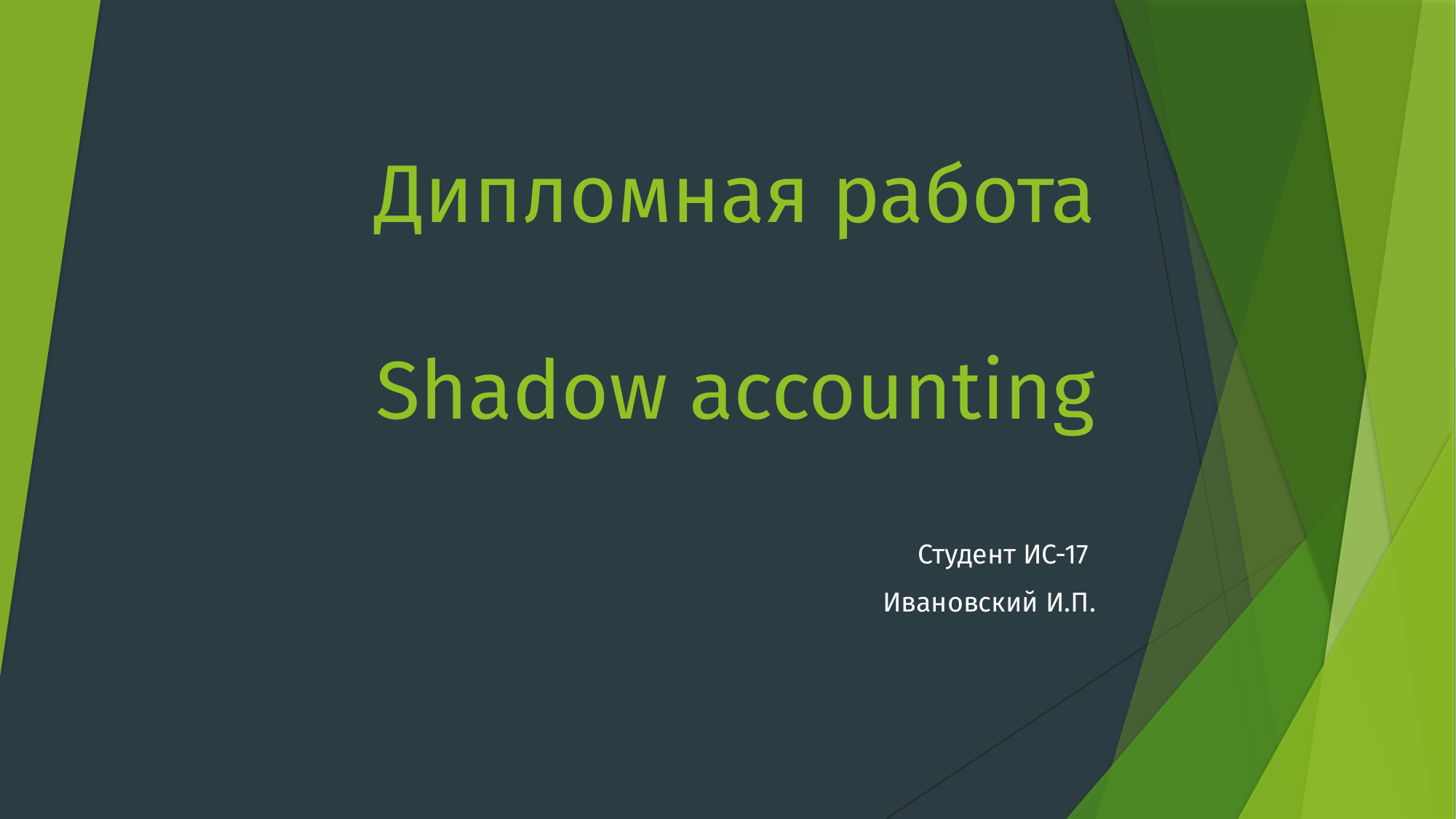

# Дипломная работа Shadow accounting
Студент ИС-17
Ивановский И.П.